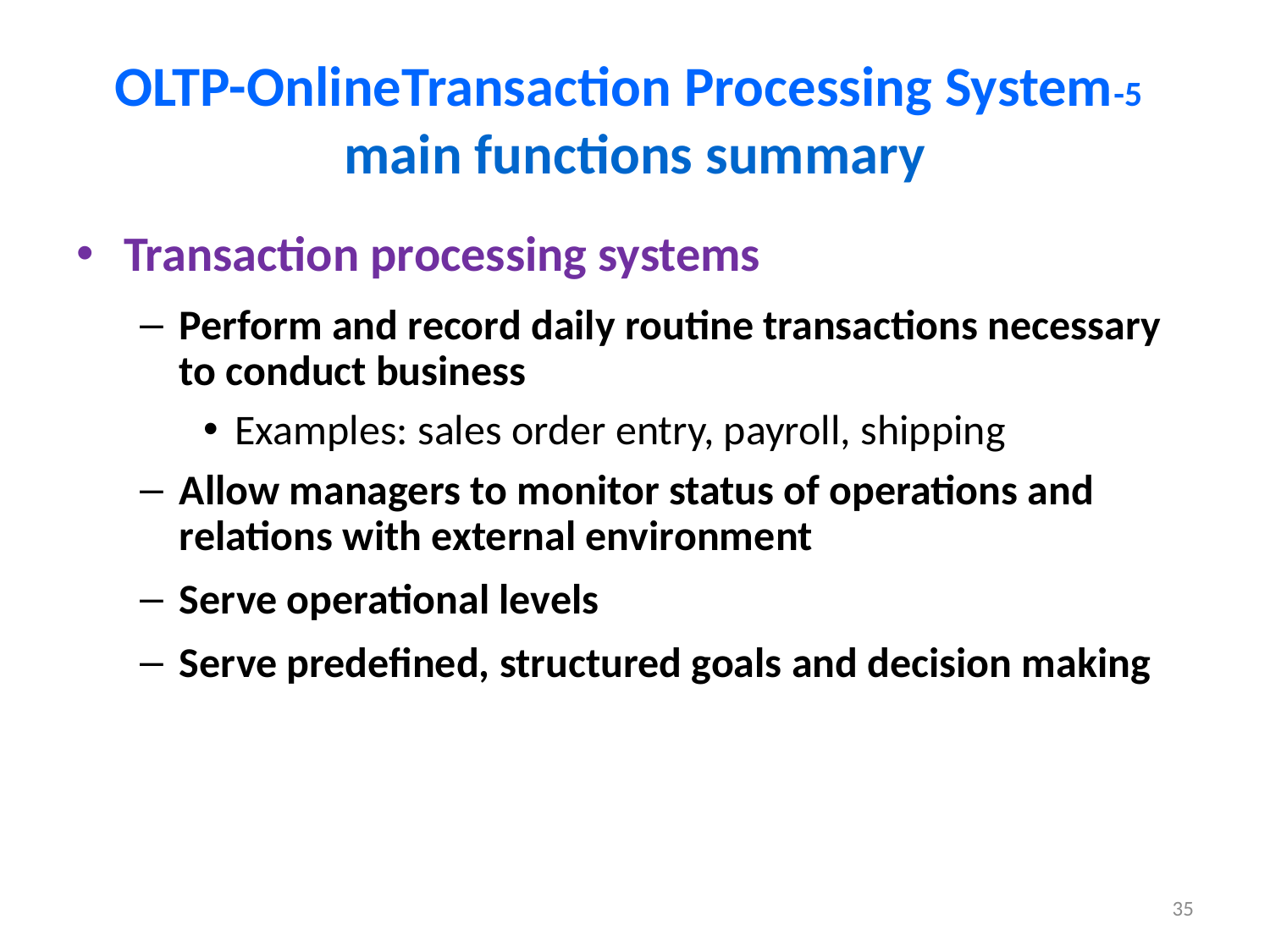

# OLTP-OnlineTransaction Processing System-5 main functions summary
Transaction processing systems
Perform and record daily routine transactions necessary to conduct business
Examples: sales order entry, payroll, shipping
Allow managers to monitor status of operations and relations with external environment
Serve operational levels
Serve predefined, structured goals and decision making

35